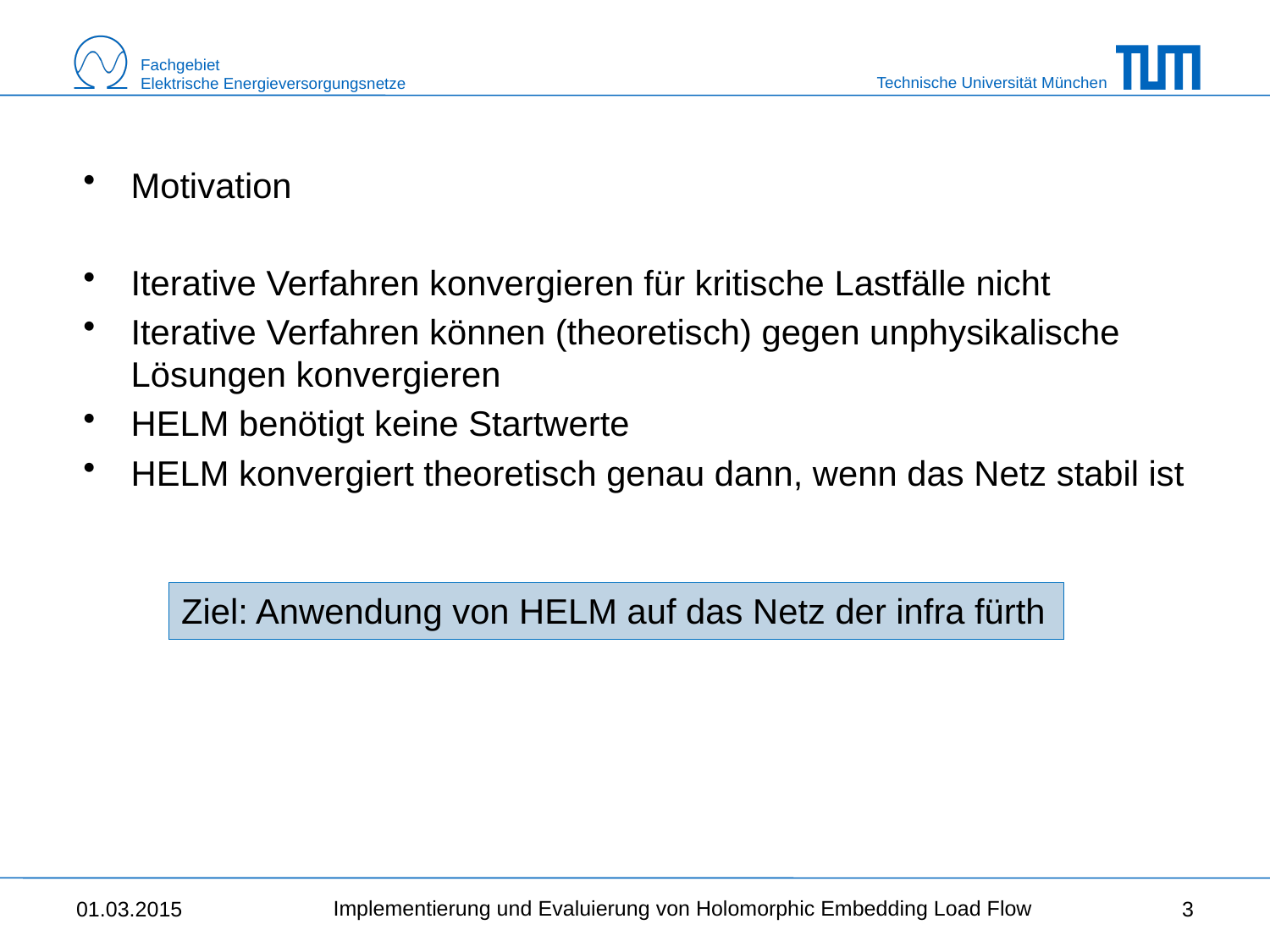

Motivation
Iterative Verfahren konvergieren für kritische Lastfälle nicht
Iterative Verfahren können (theoretisch) gegen unphysikalische Lösungen konvergieren
HELM benötigt keine Startwerte
HELM konvergiert theoretisch genau dann, wenn das Netz stabil ist
Ziel: Anwendung von HELM auf das Netz der infra fürth

Implementierung und Evaluierung von Holomorphic Embedding Load Flow
01.03.2015
3